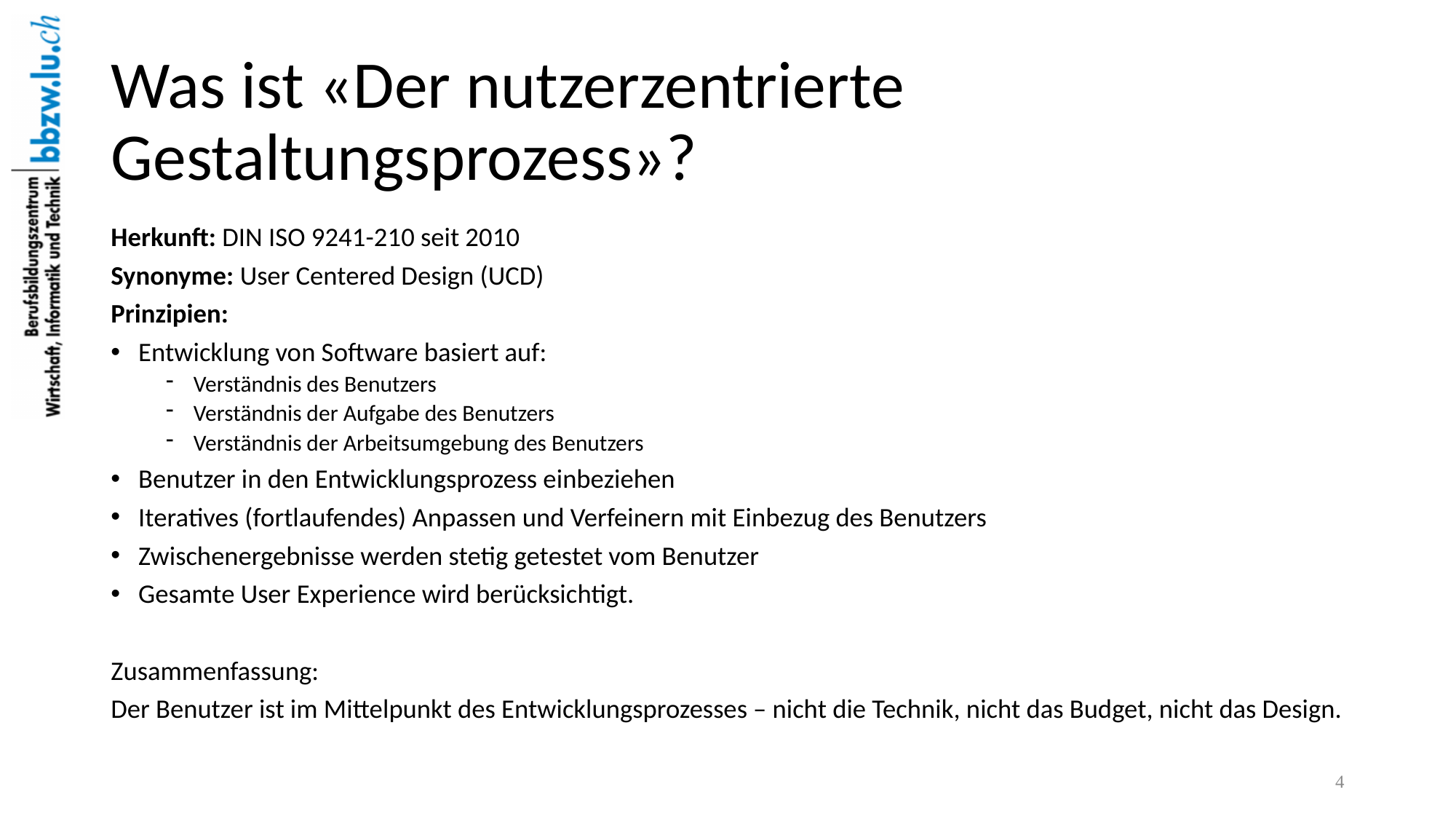

# Was ist «Der nutzerzentrierte Gestaltungsprozess»?
Herkunft: DIN ISO 9241-210 seit 2010
Synonyme: User Centered Design (UCD)
Prinzipien:
Entwicklung von Software basiert auf:
Verständnis des Benutzers
Verständnis der Aufgabe des Benutzers
Verständnis der Arbeitsumgebung des Benutzers
Benutzer in den Entwicklungsprozess einbeziehen
Iteratives (fortlaufendes) Anpassen und Verfeinern mit Einbezug des Benutzers
Zwischenergebnisse werden stetig getestet vom Benutzer
Gesamte User Experience wird berücksichtigt.

Zusammenfassung:
Der Benutzer ist im Mittelpunkt des Entwicklungsprozesses – nicht die Technik, nicht das Budget, nicht das Design.

4